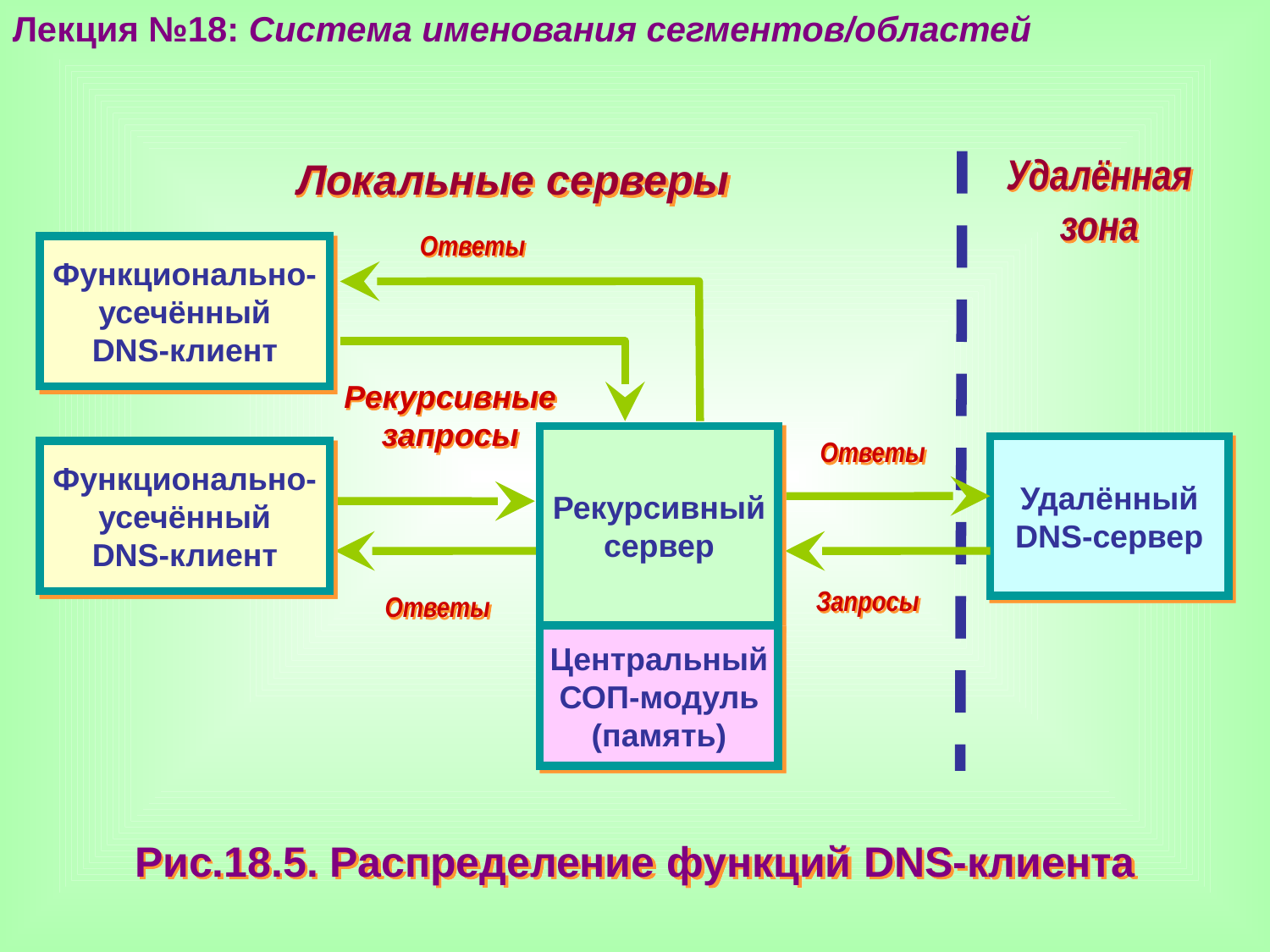

Лекция №18: Система именования сегментов/областей
Удалённая
зона

Локальные серверы

Ответы
Функционально-усечённый
DNS-клиент

Рекурсивные запросы
Рекурсивный
сервер
Ответы
Удалённый
DNS-сервер
Функционально-усечённый
DNS-клиент

Запросы
Ответы
Центральный СОП-модуль
(память)
Рис.18.5. Распределение функций DNS-клиента